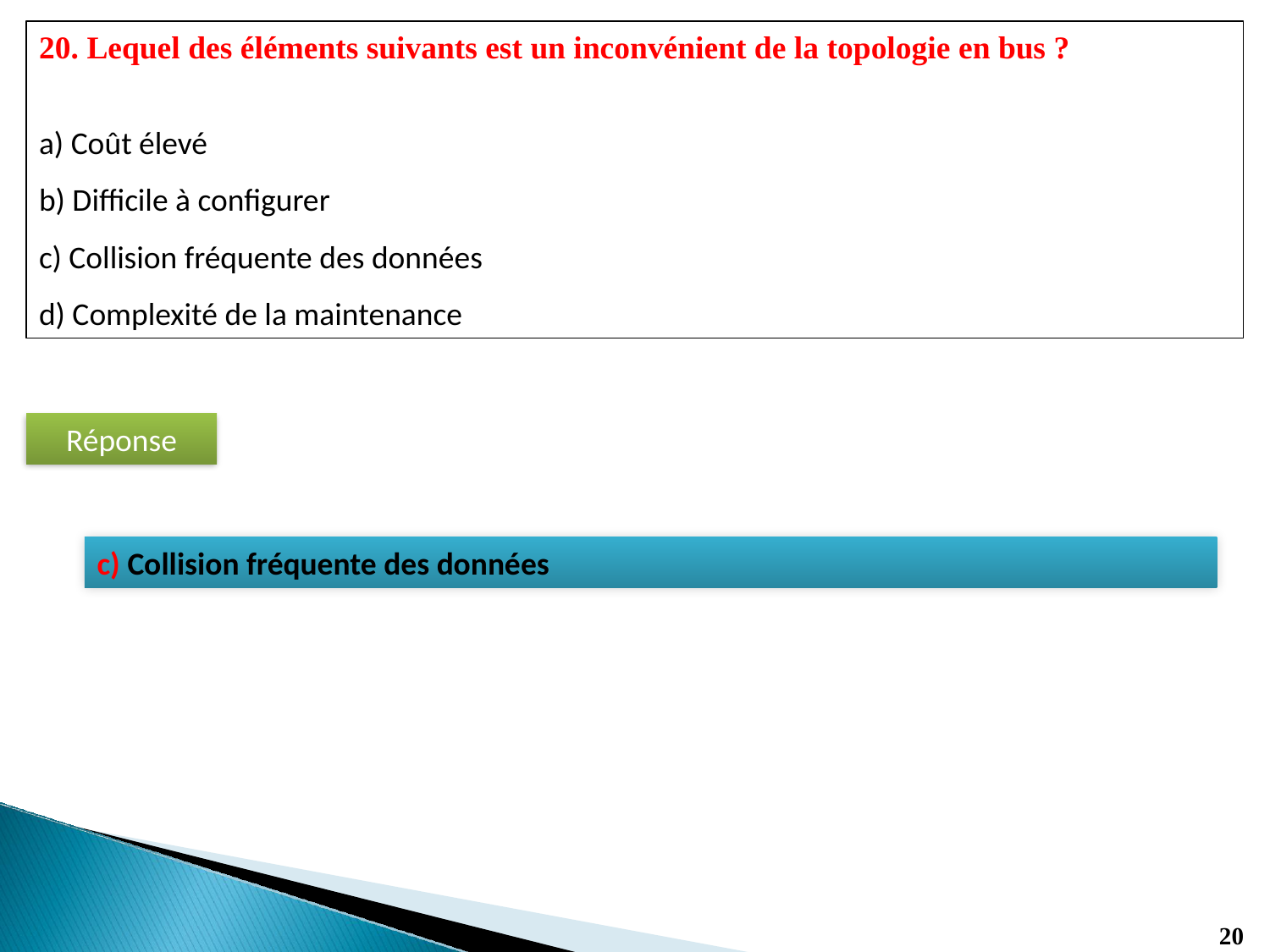

20. Lequel des éléments suivants est un inconvénient de la topologie en bus ?

a) Coût élevé
b) Difficile à configurer
c) Collision fréquente des données
d) Complexité de la maintenance
Réponse
c) Collision fréquente des données
20